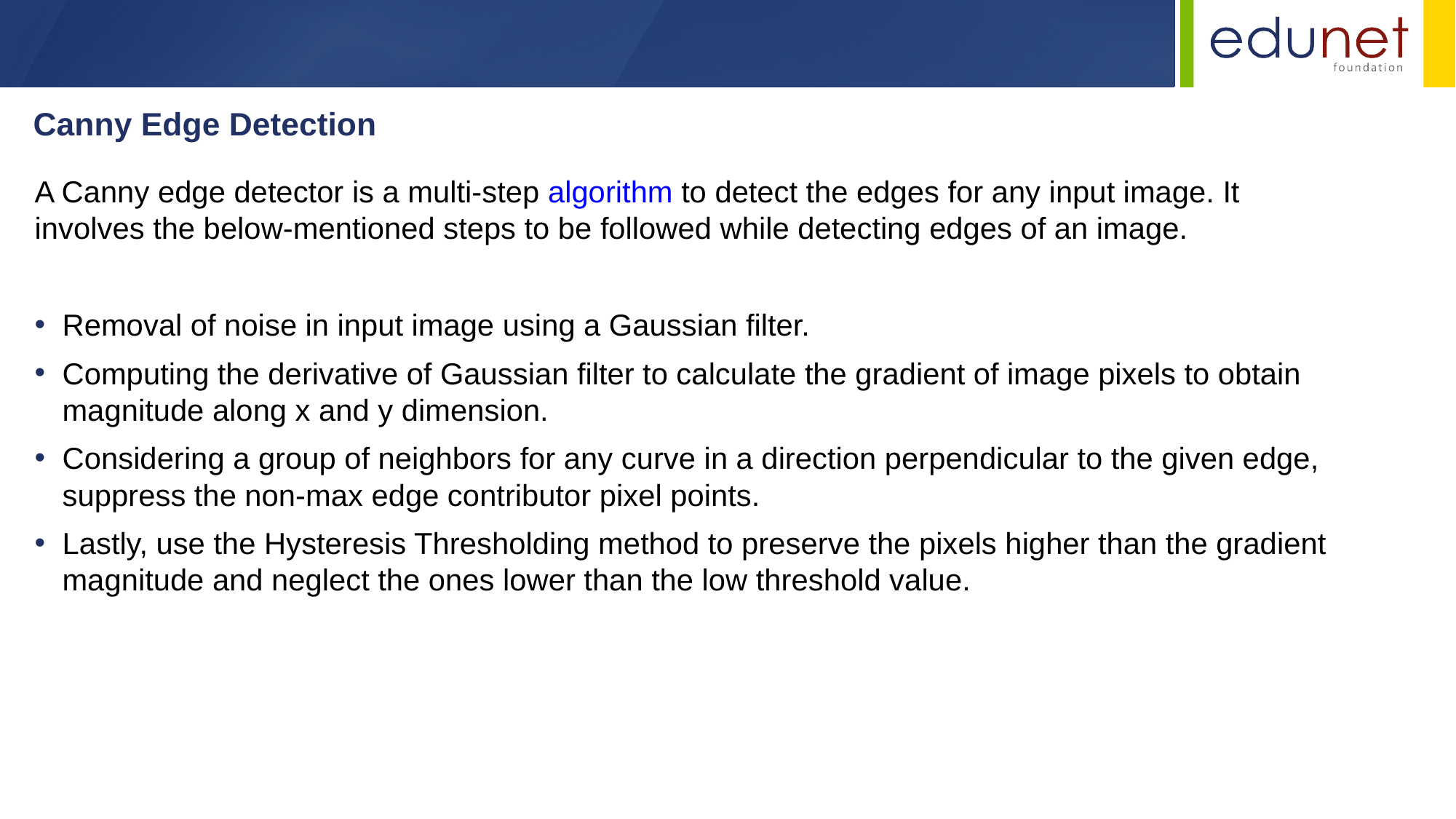

Canny Edge Detection
A Canny edge detector is a multi-step algorithm to detect the edges for any input image. It involves the below-mentioned steps to be followed while detecting edges of an image.

Removal of noise in input image using a Gaussian filter.
Computing the derivative of Gaussian filter to calculate the gradient of image pixels to obtain magnitude along x and y dimension.
Considering a group of neighbors for any curve in a direction perpendicular to the given edge, suppress the non-max edge contributor pixel points.
Lastly, use the Hysteresis Thresholding method to preserve the pixels higher than the gradient magnitude and neglect the ones lower than the low threshold value.